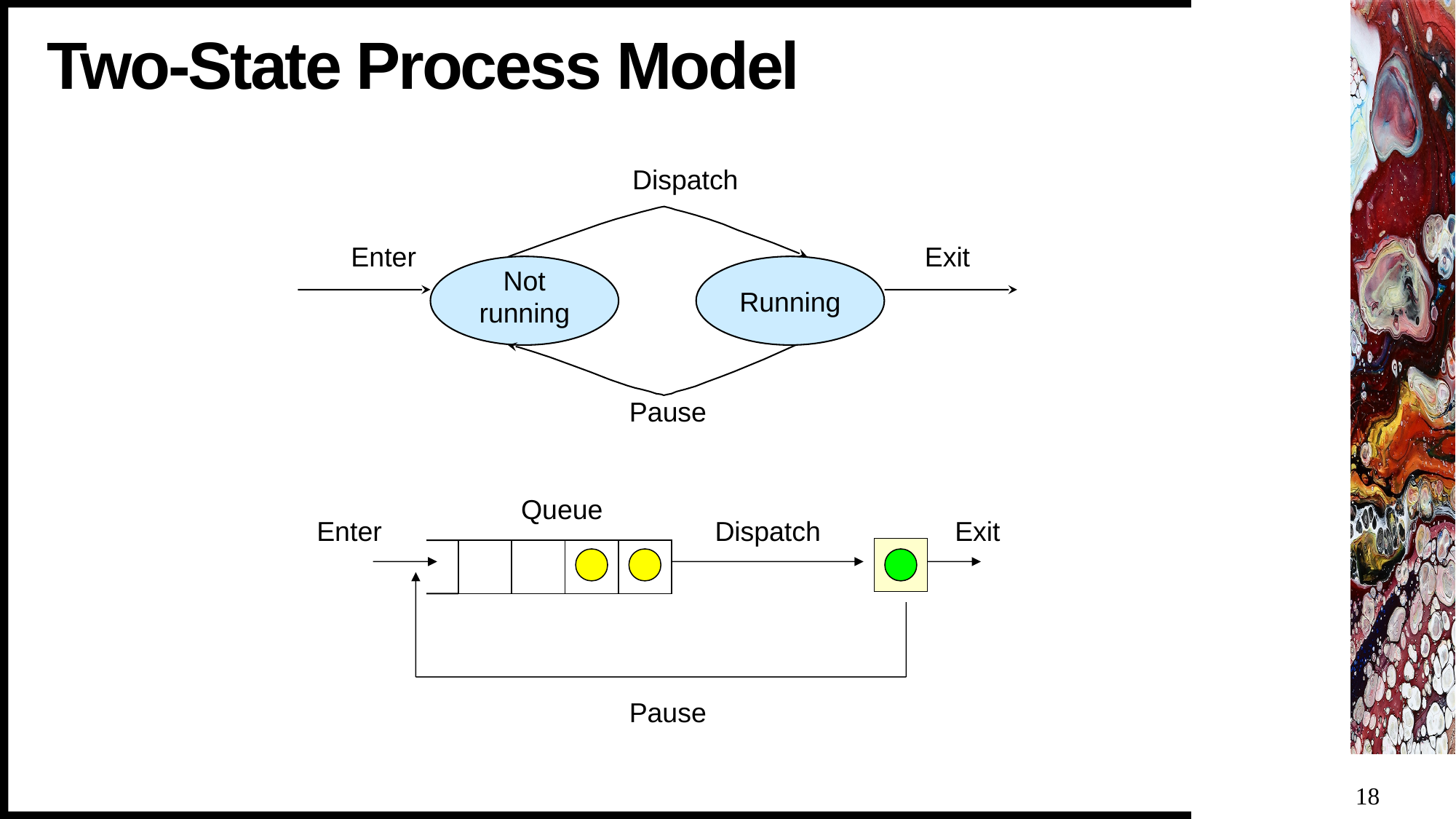

# Two-State Process Model
Dispatch

Enter
Exit
Not
running
Running

Pause
Queue
Enter
Dispatch
Exit

Pause
18